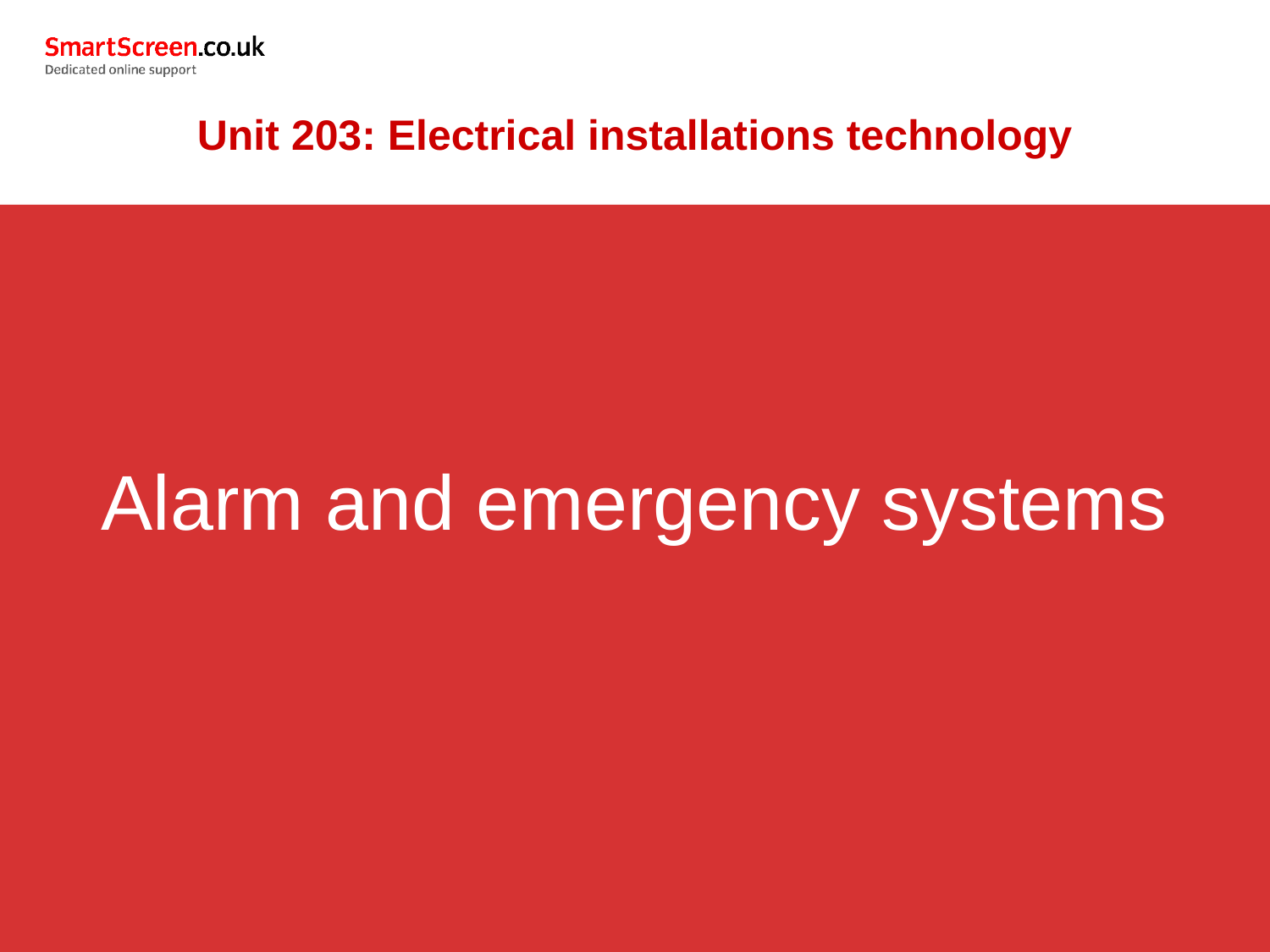

Unit 203: Electrical installations technology

Alarm and emergency systems